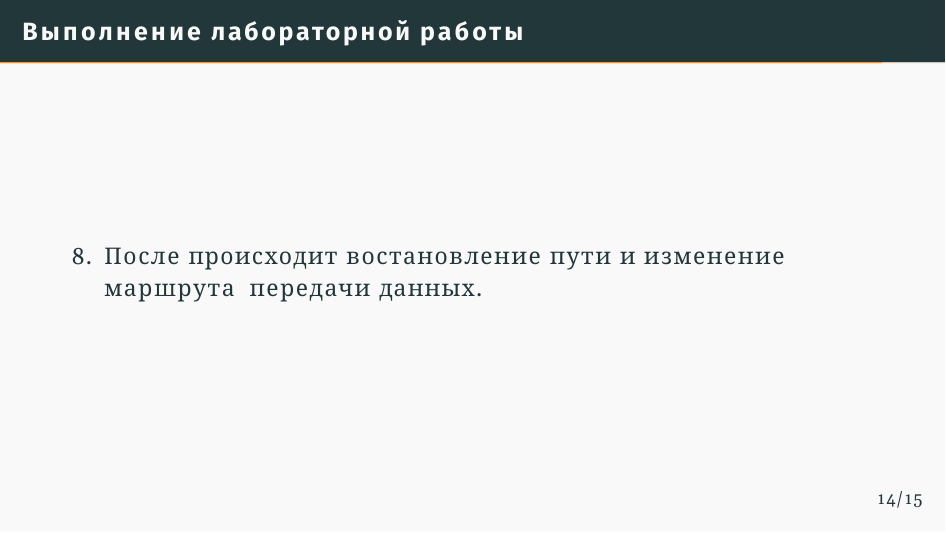

# Выполнение лабораторной работы

8. После происходит востановление пути и изменение маршрута  передачи данных.
14/15